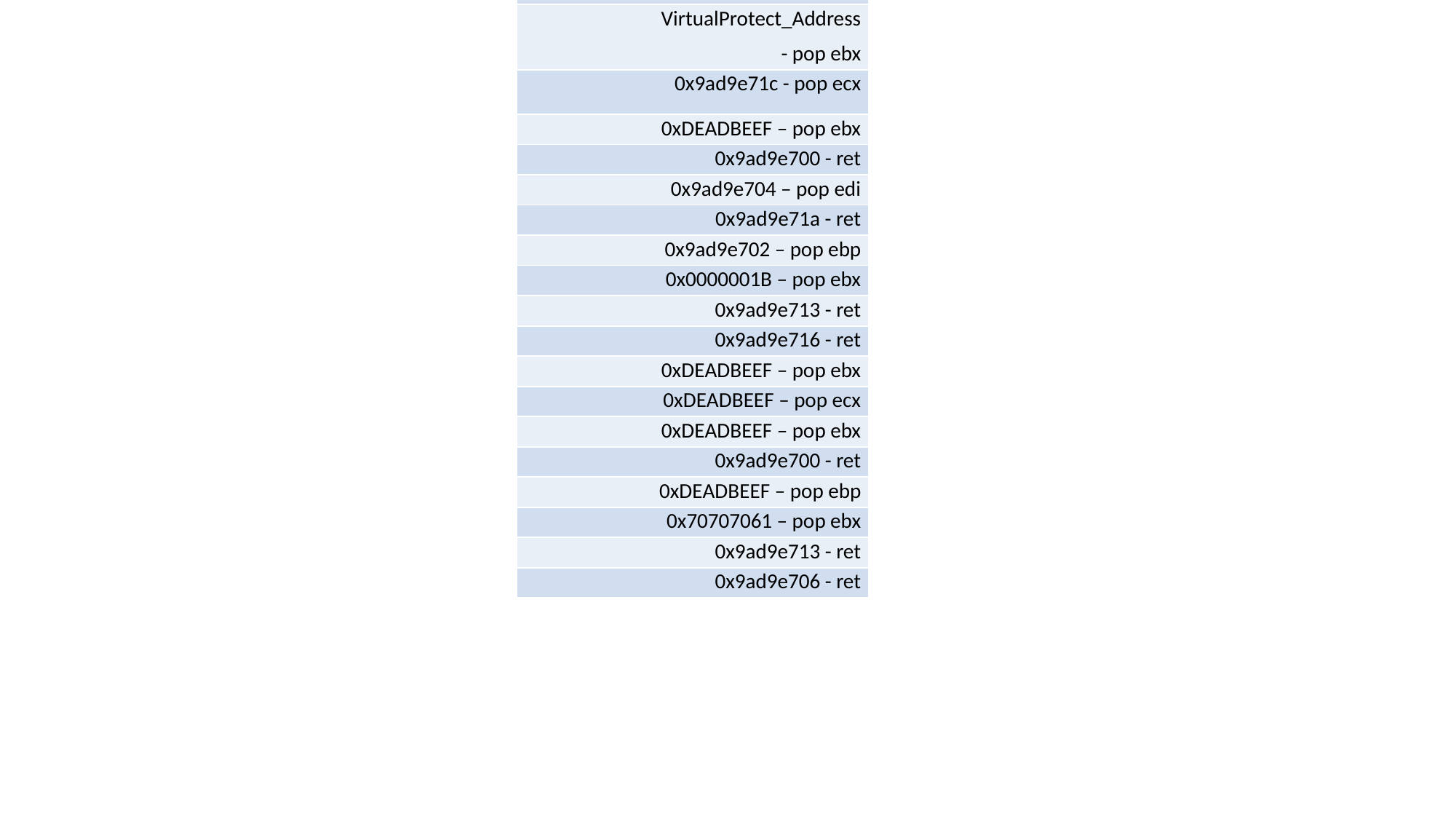

| 0x20202020 - lpfOldProtect |
| --- |
| 0x00000040 – flNewProtect |
| 0x00001000 – dwSize |
| 0x9ad9e71c - ret |
| VirtualProtect\_Address - pop ebx |
| 0x9ad9e71c - pop ecx |
| 0xDEADBEEF – pop ebx |
| 0x9ad9e700 - ret |
| 0x9ad9e704 – pop edi |
| 0x9ad9e71a - ret |
| 0x9ad9e702 – pop ebp |
| 0x0000001B – pop ebx |
| 0x9ad9e713 - ret |
| 0x9ad9e716 - ret |
| 0xDEADBEEF – pop ebx |
| 0xDEADBEEF – pop ecx |
| 0xDEADBEEF – pop ebx |
| 0x9ad9e700 - ret |
| 0xDEADBEEF – pop ebp |
| 0x70707061 – pop ebx |
| 0x9ad9e713 - ret |
| 0x9ad9e706 - ret |